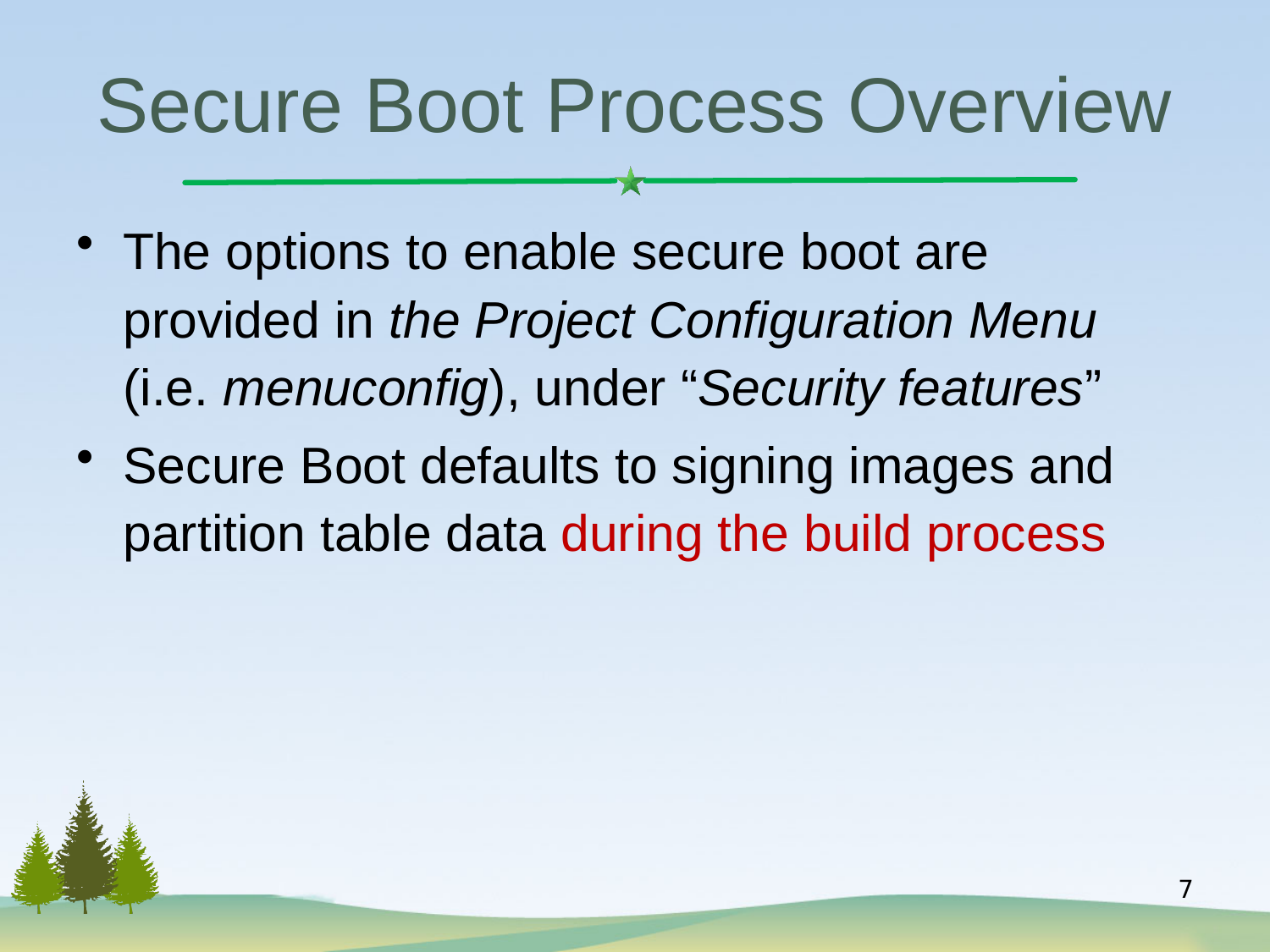

# Secure Boot Process Overview
The options to enable secure boot are provided in the Project Configuration Menu (i.e. menuconfig), under “Security features”
Secure Boot defaults to signing images and partition table data during the build process
7